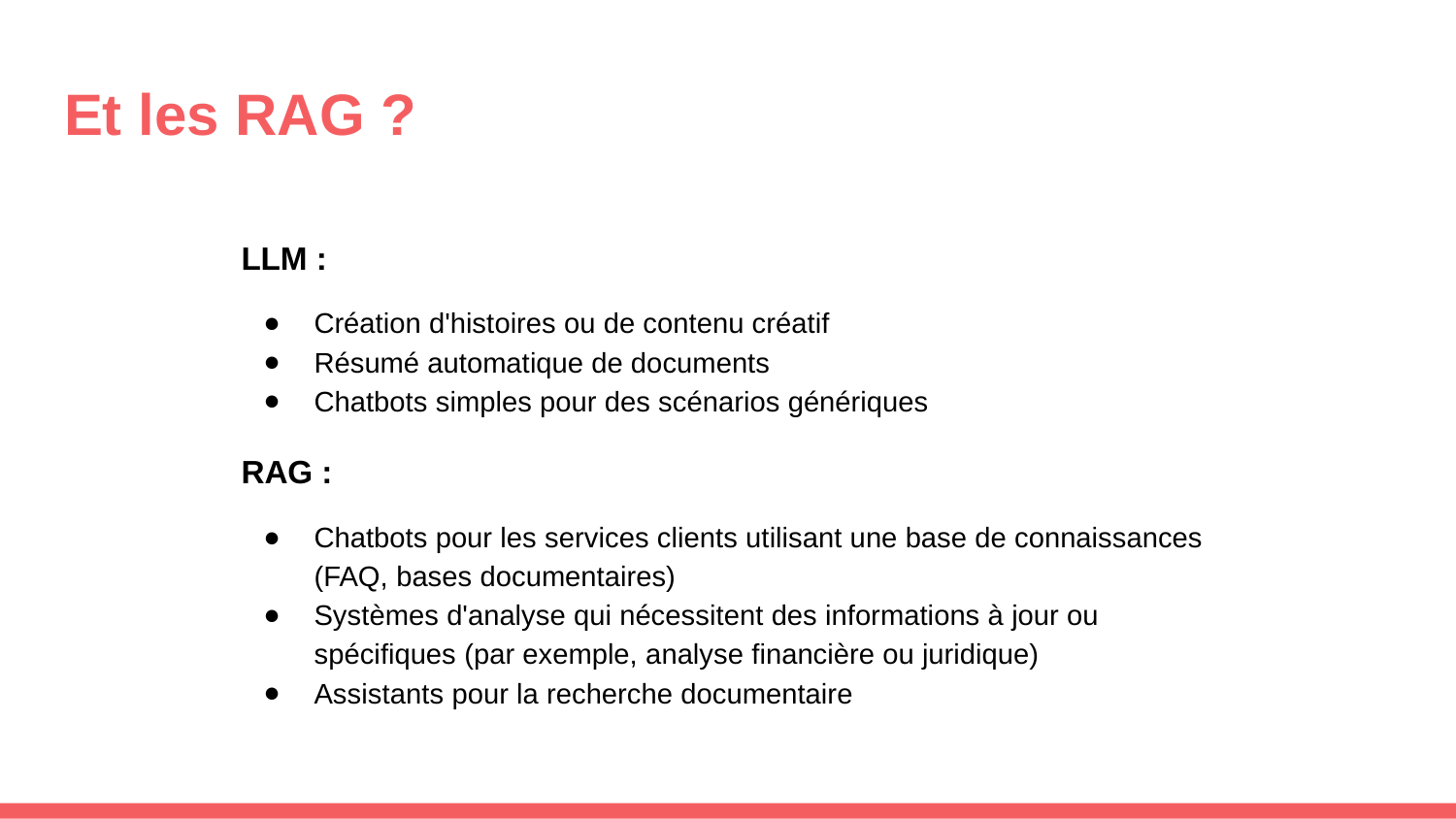

# Et les RAG ?
LLM :
Création d'histoires ou de contenu créatif
Résumé automatique de documents
Chatbots simples pour des scénarios génériques
RAG :
Chatbots pour les services clients utilisant une base de connaissances (FAQ, bases documentaires)
Systèmes d'analyse qui nécessitent des informations à jour ou spécifiques (par exemple, analyse financière ou juridique)
Assistants pour la recherche documentaire